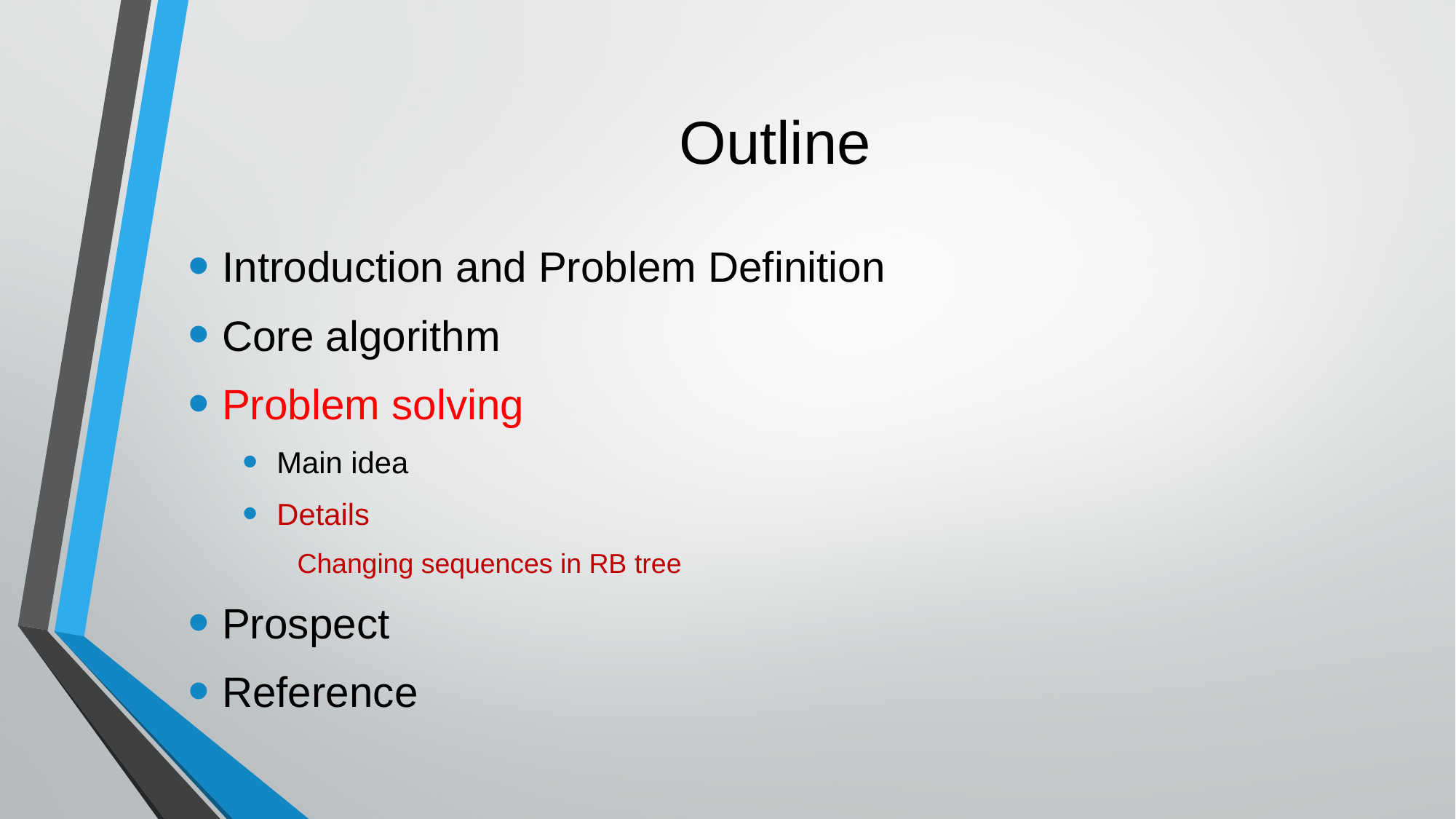

# Outline
Introduction and Problem Definition
Core algorithm
Problem solving
Main idea
Details
Changing sequences in RB tree
Prospect
Reference